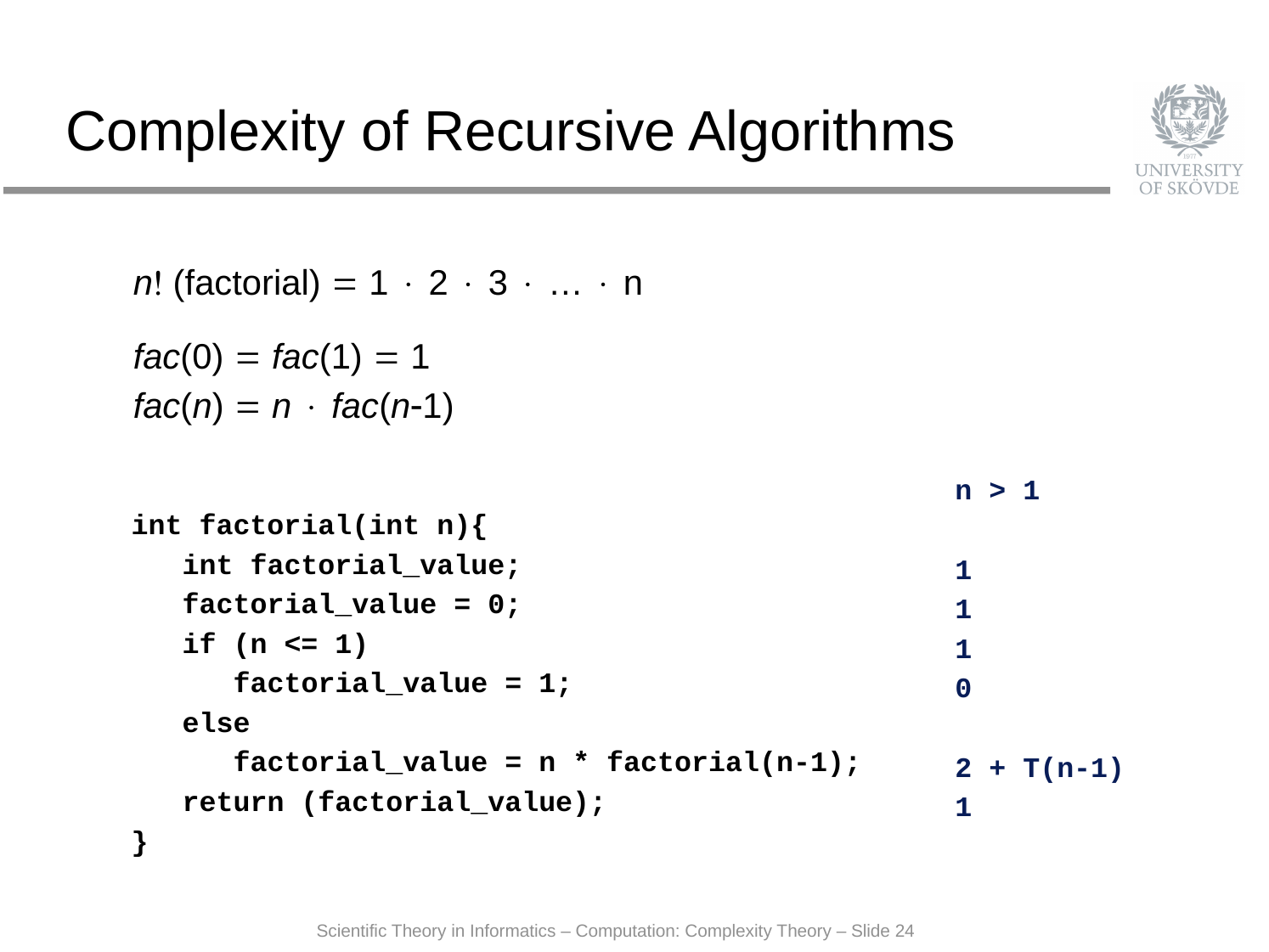

# Complexity of Recursive Algorithms
n! (factorial) = 1 ⋅ 2 ⋅ 3 ⋅ … ⋅ n

fac(0) = fac(1) = 1
fac(n) = n ⋅ fac(n−1)

n > 1

1
1
1
0

2 + T(n-1)
1

int factorial(int n){
   int factorial_value;
   factorial_value = 0;
   if (n <= 1)
      factorial_value = 1;
   else
      factorial_value = n * factorial(n-1);
   return (factorial_value);
}